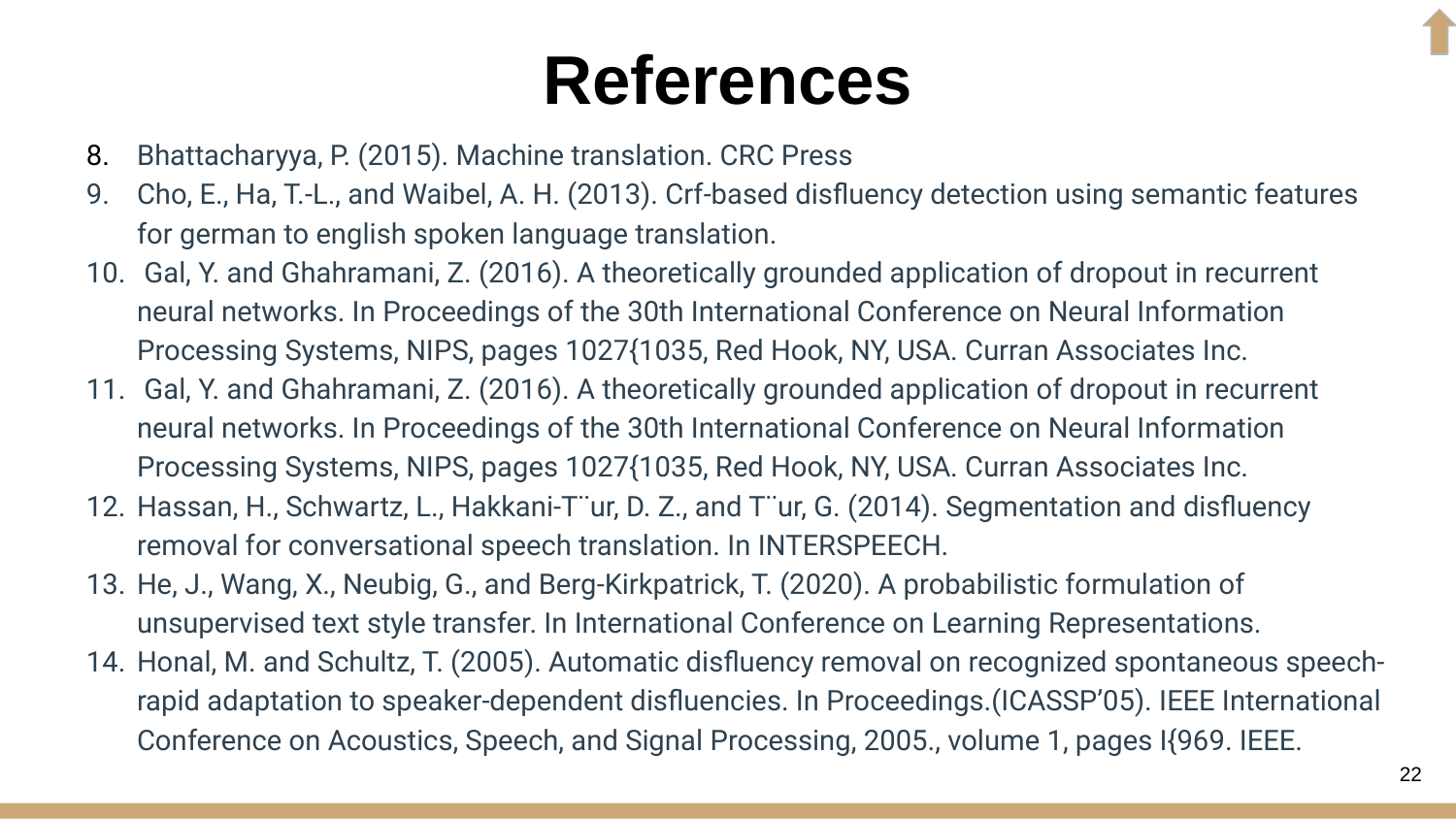

# References
Bhattacharyya, P. (2015). Machine translation. CRC Press
Cho, E., Ha, T.-L., and Waibel, A. H. (2013). Crf-based disfluency detection using semantic features for german to english spoken language translation.
 Gal, Y. and Ghahramani, Z. (2016). A theoretically grounded application of dropout in recurrent neural networks. In Proceedings of the 30th International Conference on Neural Information Processing Systems, NIPS, pages 1027{1035, Red Hook, NY, USA. Curran Associates Inc.
 Gal, Y. and Ghahramani, Z. (2016). A theoretically grounded application of dropout in recurrent neural networks. In Proceedings of the 30th International Conference on Neural Information Processing Systems, NIPS, pages 1027{1035, Red Hook, NY, USA. Curran Associates Inc.
Hassan, H., Schwartz, L., Hakkani-T¨ur, D. Z., and T¨ur, G. (2014). Segmentation and disfluency removal for conversational speech translation. In INTERSPEECH.
He, J., Wang, X., Neubig, G., and Berg-Kirkpatrick, T. (2020). A probabilistic formulation of unsupervised text style transfer. In International Conference on Learning Representations.
Honal, M. and Schultz, T. (2005). Automatic disfluency removal on recognized spontaneous speech-rapid adaptation to speaker-dependent disfluencies. In Proceedings.(ICASSP’05). IEEE International Conference on Acoustics, Speech, and Signal Processing, 2005., volume 1, pages I{969. IEEE.

22